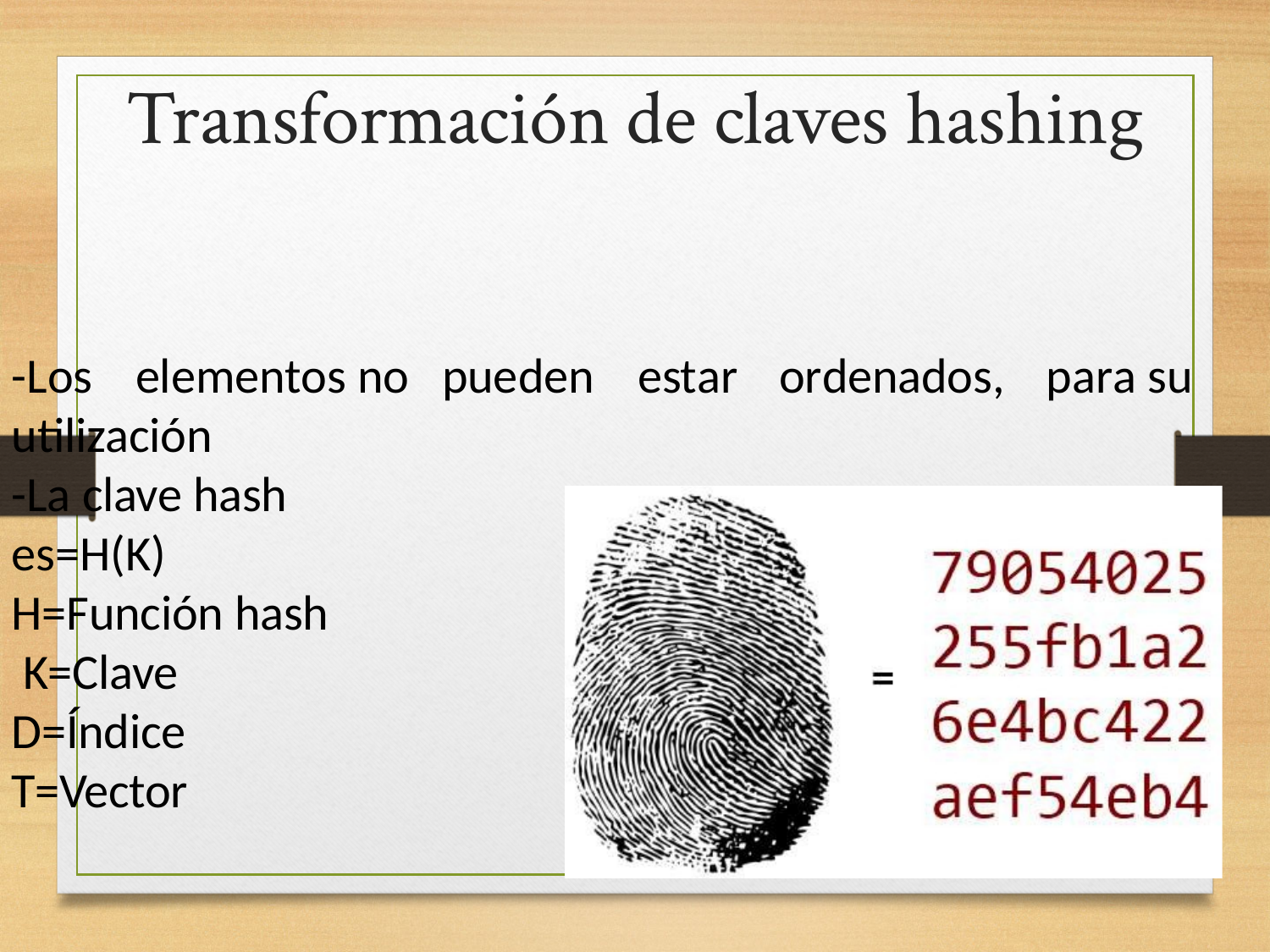

# Transformación de claves hashing
-Los	elementos no  utilización
-La clave hash es=H(K)
pueden	estar	ordenados,	para su

H=Función hash  K=Clave  D=Índice  T=Vector